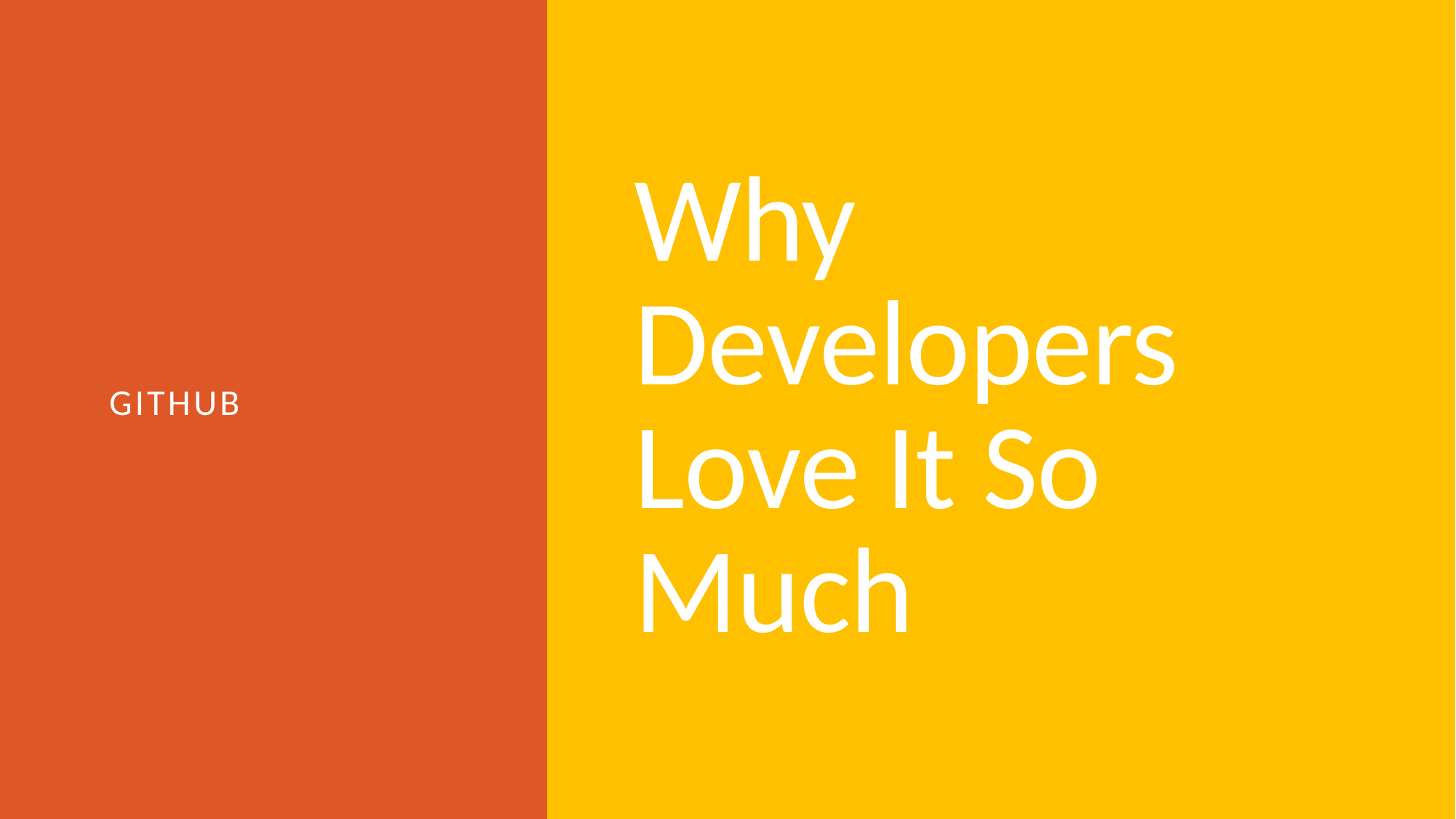

# Why Developers Love It So Much
github